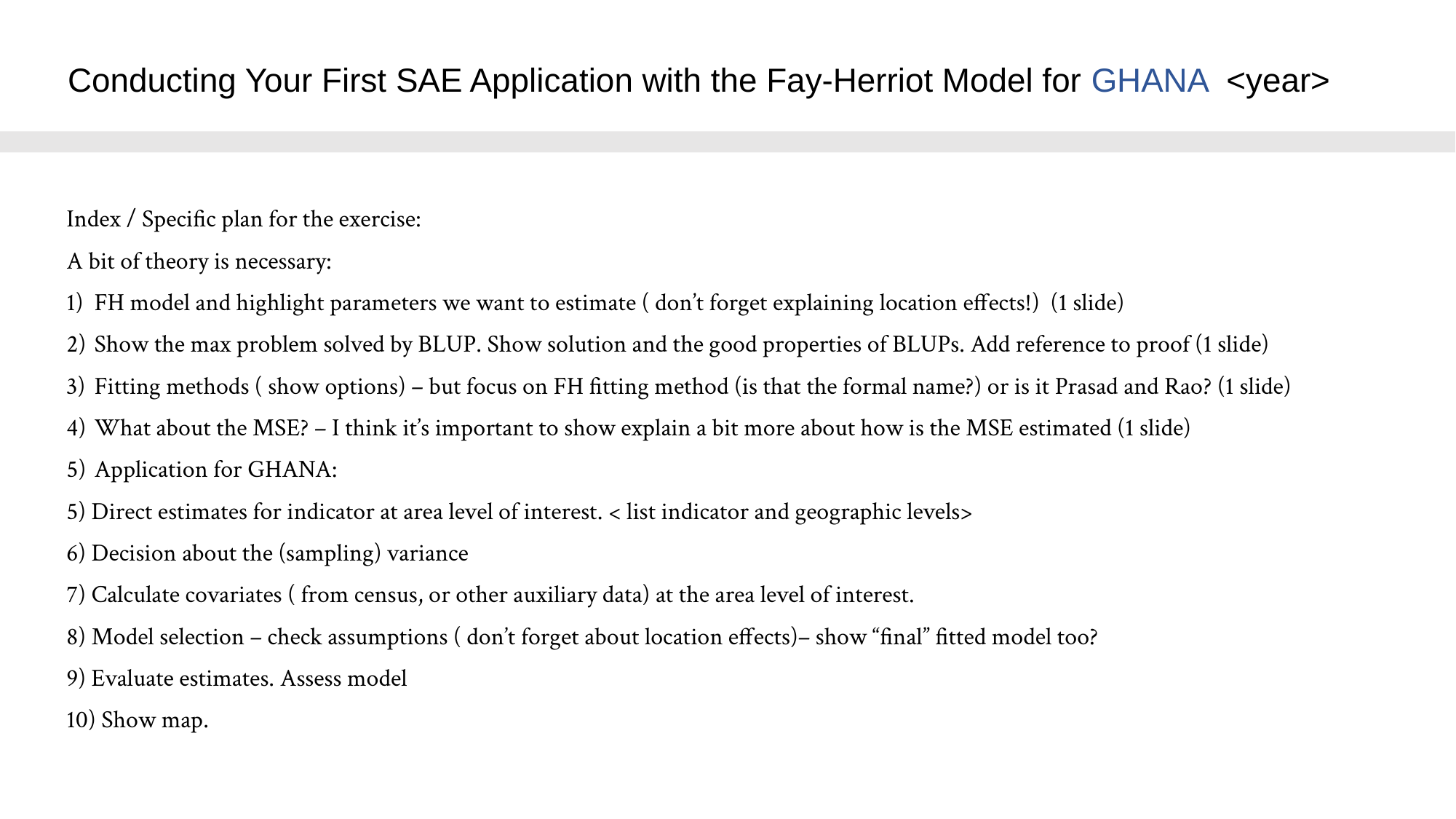

# Conducting Your First SAE Application with the Fay-Herriot Model for GHANA  <year>
Index / Specific plan for the exercise:
A bit of theory is necessary:
FH model and highlight parameters we want to estimate ( don’t forget explaining location effects!)  (1 slide)
Show the max problem solved by BLUP. Show solution and the good properties of BLUPs. Add reference to proof (1 slide)
Fitting methods ( show options) – but focus on FH fitting method (is that the formal name?) or is it Prasad and Rao? (1 slide)
What about the MSE? – I think it’s important to show explain a bit more about how is the MSE estimated (1 slide)
Application for GHANA:
5) Direct estimates for indicator at area level of interest. < list indicator and geographic levels>
6) Decision about the (sampling) variance
7) Calculate covariates ( from census, or other auxiliary data) at the area level of interest.
8) Model selection – check assumptions ( don’t forget about location effects)– show “final” fitted model too?
9) Evaluate estimates. Assess model
10) Show map.